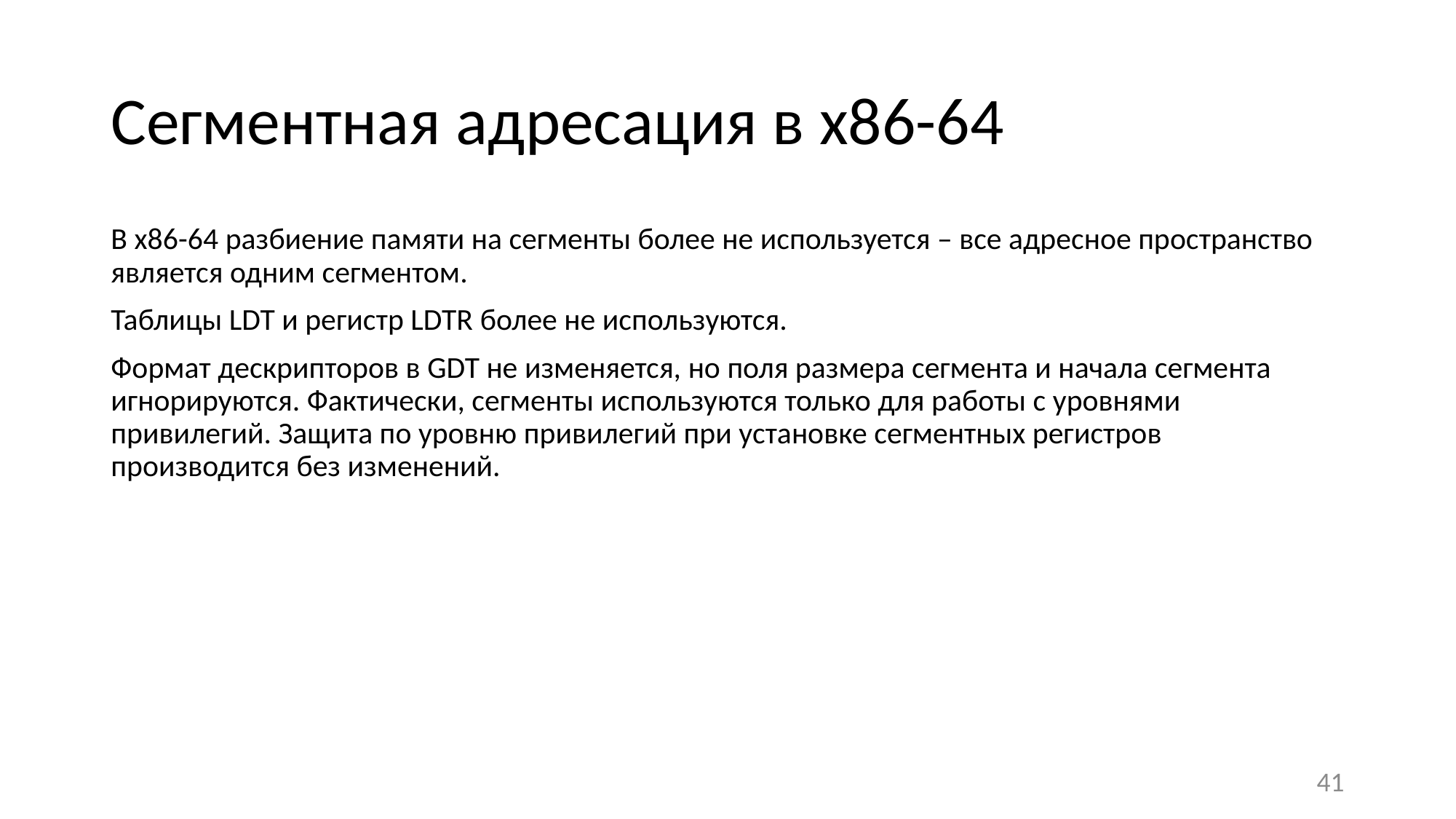

# Сегментная адресация в х86-64
В х86-64 разбиение памяти на сегменты более не используется – все адресное пространство является одним сегментом.
Таблицы LDT и регистр LDTR более не используются.
Формат дескрипторов в GDT не изменяется, но поля размера сегмента и начала сегмента игнорируются. Фактически, сегменты используются только для работы с уровнями привилегий. Защита по уровню привилегий при установке сегментных регистров производится без изменений.

41